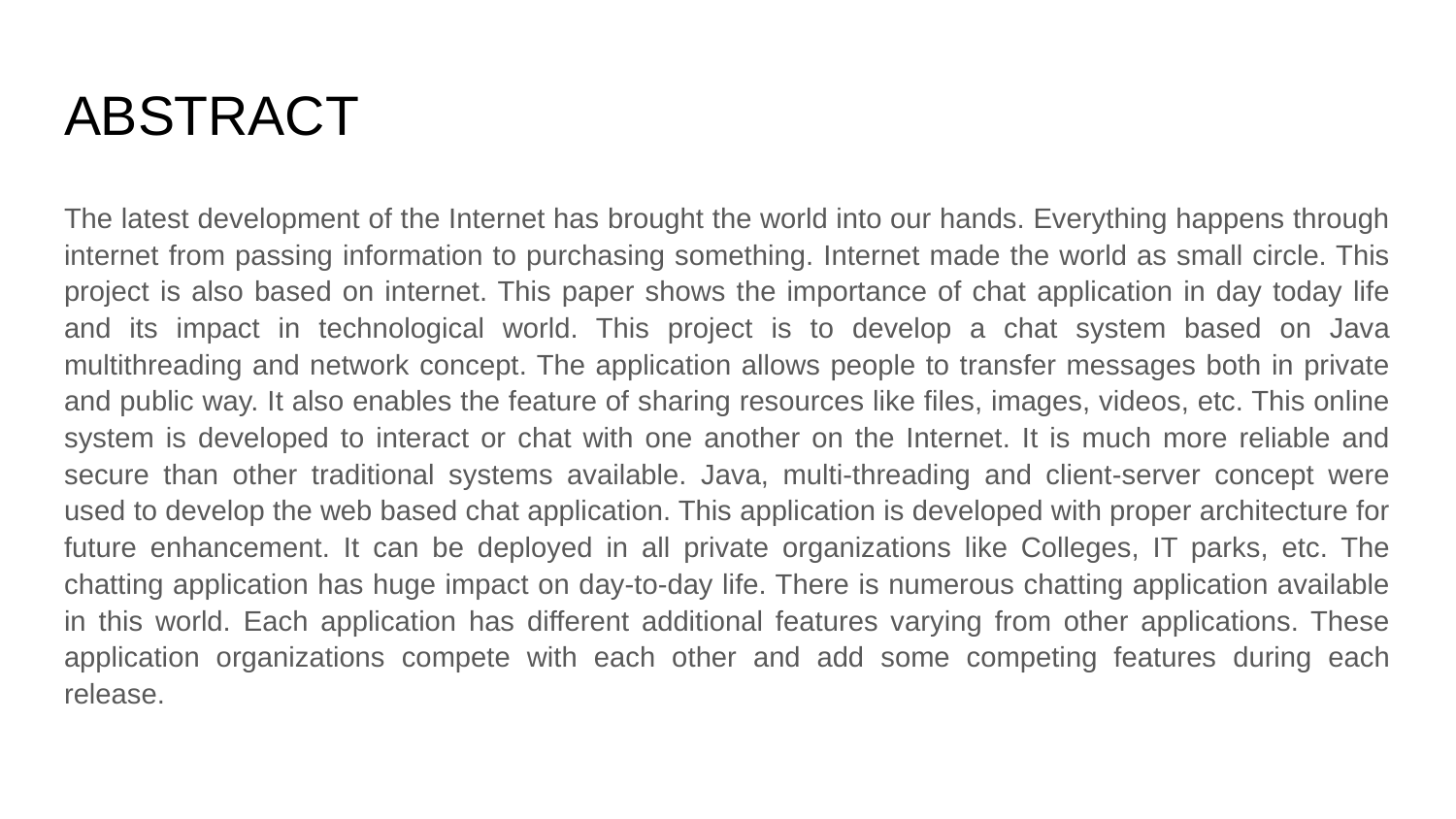

# ABSTRACT
The latest development of the Internet has brought the world into our hands. Everything happens through internet from passing information to purchasing something. Internet made the world as small circle. This project is also based on internet. This paper shows the importance of chat application in day today life and its impact in technological world. This project is to develop a chat system based on Java multithreading and network concept. The application allows people to transfer messages both in private and public way. It also enables the feature of sharing resources like files, images, videos, etc. This online system is developed to interact or chat with one another on the Internet. It is much more reliable and secure than other traditional systems available. Java, multi-threading and client-server concept were used to develop the web based chat application. This application is developed with proper architecture for future enhancement. It can be deployed in all private organizations like Colleges, IT parks, etc. The chatting application has huge impact on day-to-day life. There is numerous chatting application available in this world. Each application has different additional features varying from other applications. These application organizations compete with each other and add some competing features during each release.